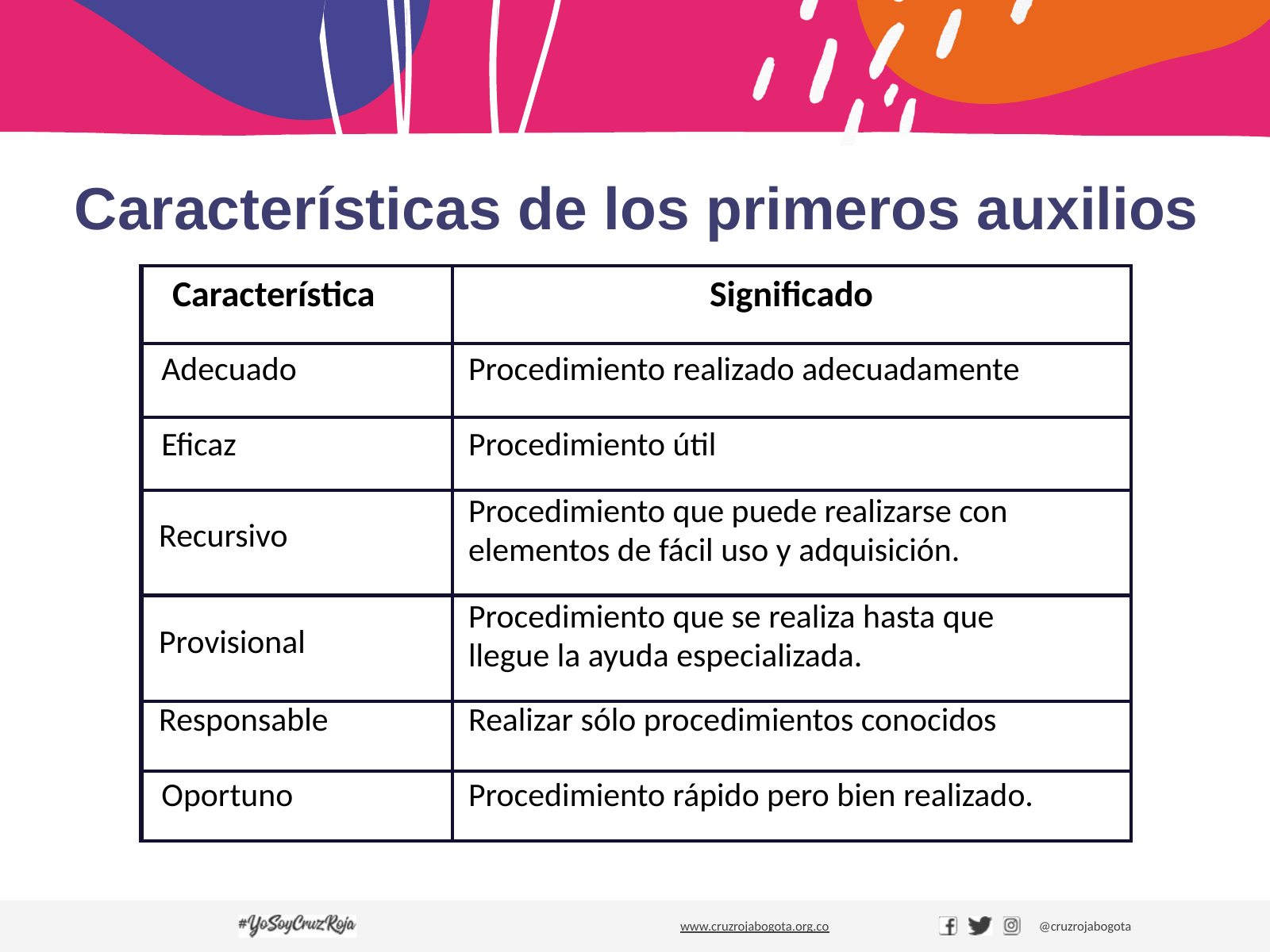

# Características de los primeros auxilios
| Característica | Significado |
| --- | --- |
| Adecuado | Procedimiento realizado adecuadamente |
| Eficaz | Procedimiento útil |
| Recursivo | Procedimiento que puede realizarse con elementos de fácil uso y adquisición. |
| Provisional | Procedimiento que se realiza hasta que llegue la ayuda especializada. |
| Responsable | Realizar sólo procedimientos conocidos |
| Oportuno | Procedimiento rápido pero bien realizado. |

www.cruzrojabogota.org.co
@cruzrojabogota